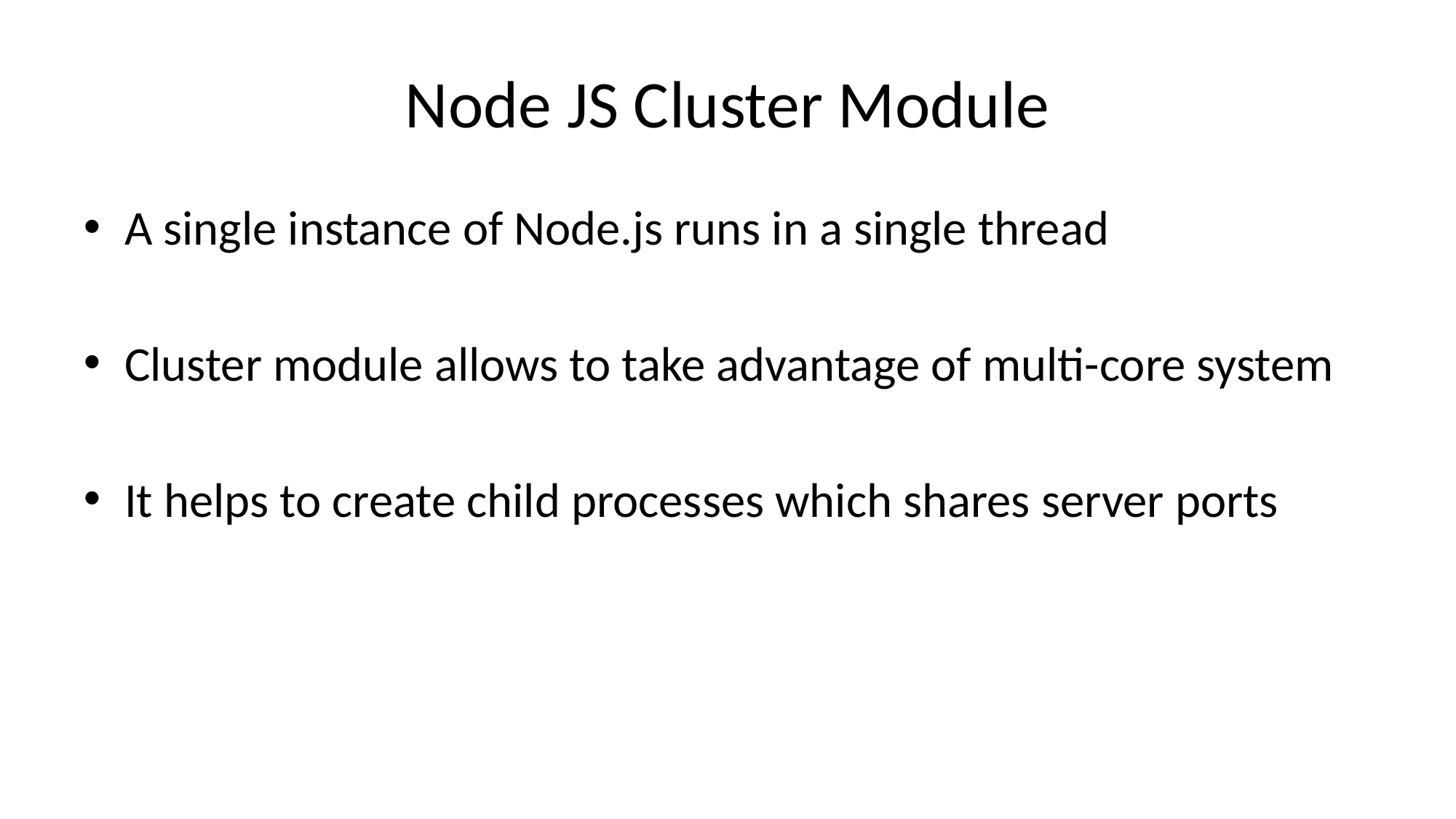

# Node JS Cluster Module
A single instance of Node.js runs in a single thread

Cluster module allows to take advantage of multi-core system

It helps to create child processes which shares server ports